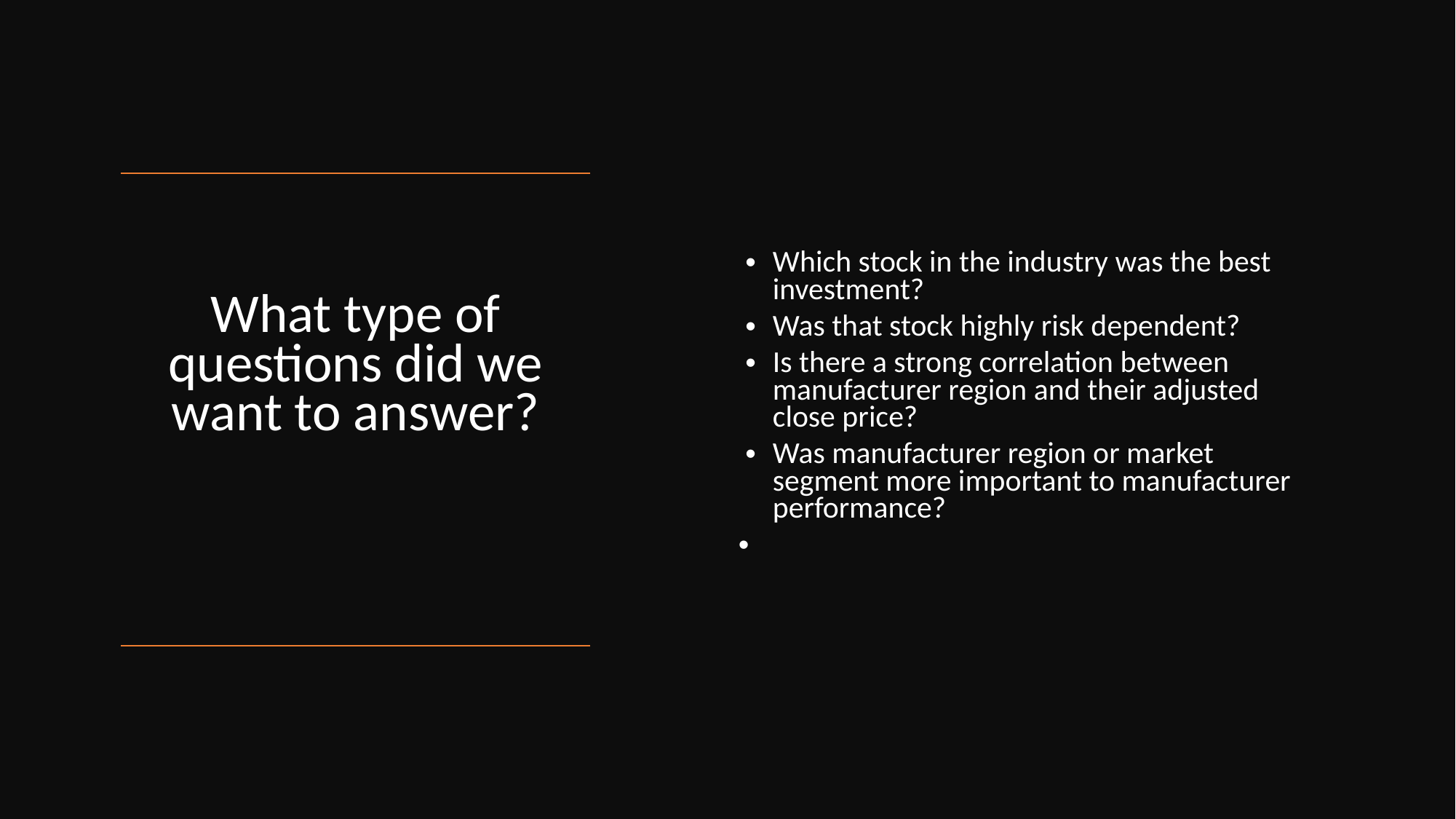

Which stock in the industry was the best investment?
Was that stock highly risk dependent?
Is there a strong correlation between manufacturer region and their adjusted close price?
Was manufacturer region or market segment more important to manufacturer performance?

# What type of questions did we want to answer?